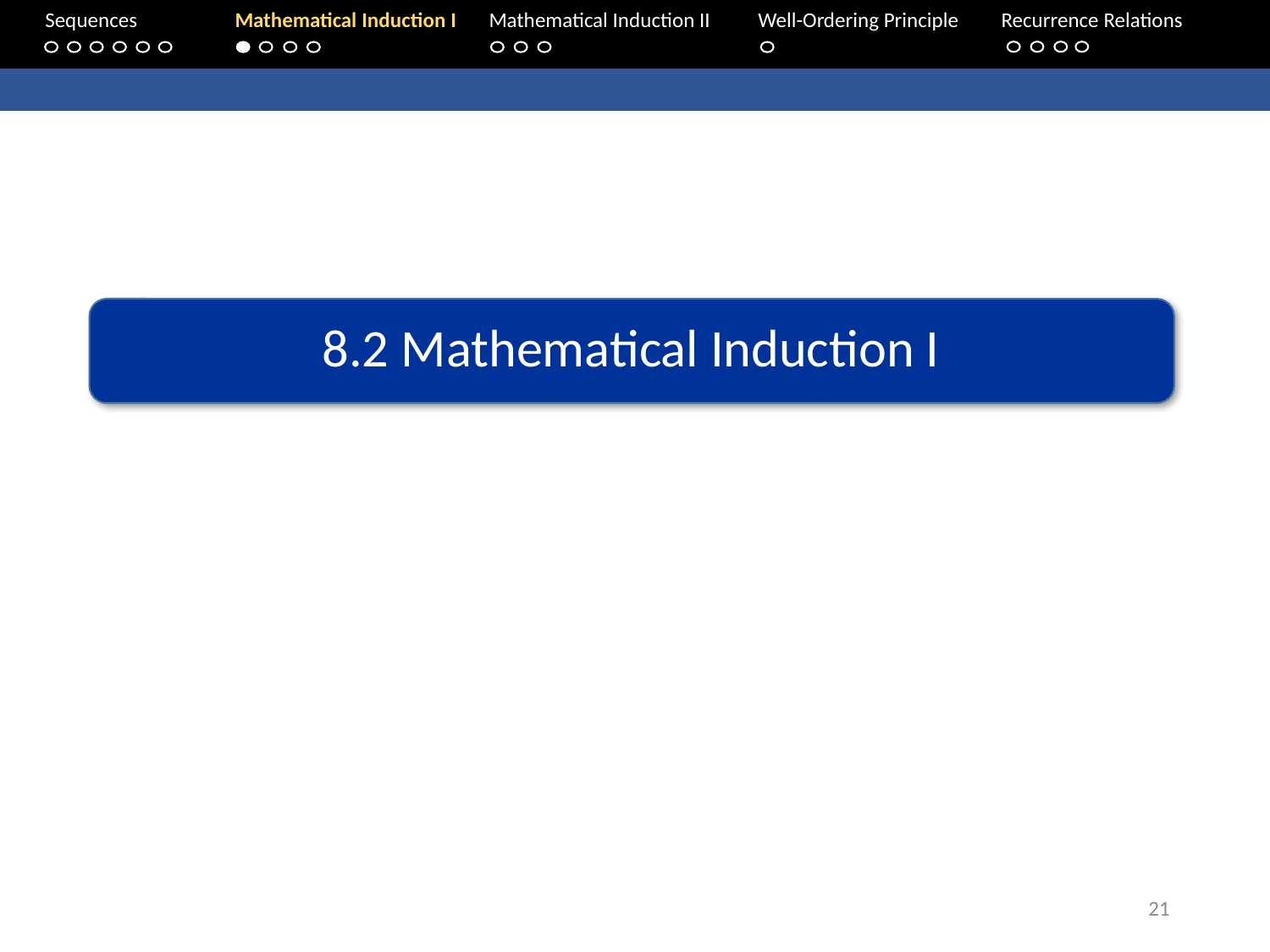

Sequences	Mathematical Induction I 	Mathematical Induction II	Well-Ordering Principle	 Recurrence Relations

8.2 Mathematical Induction I
21